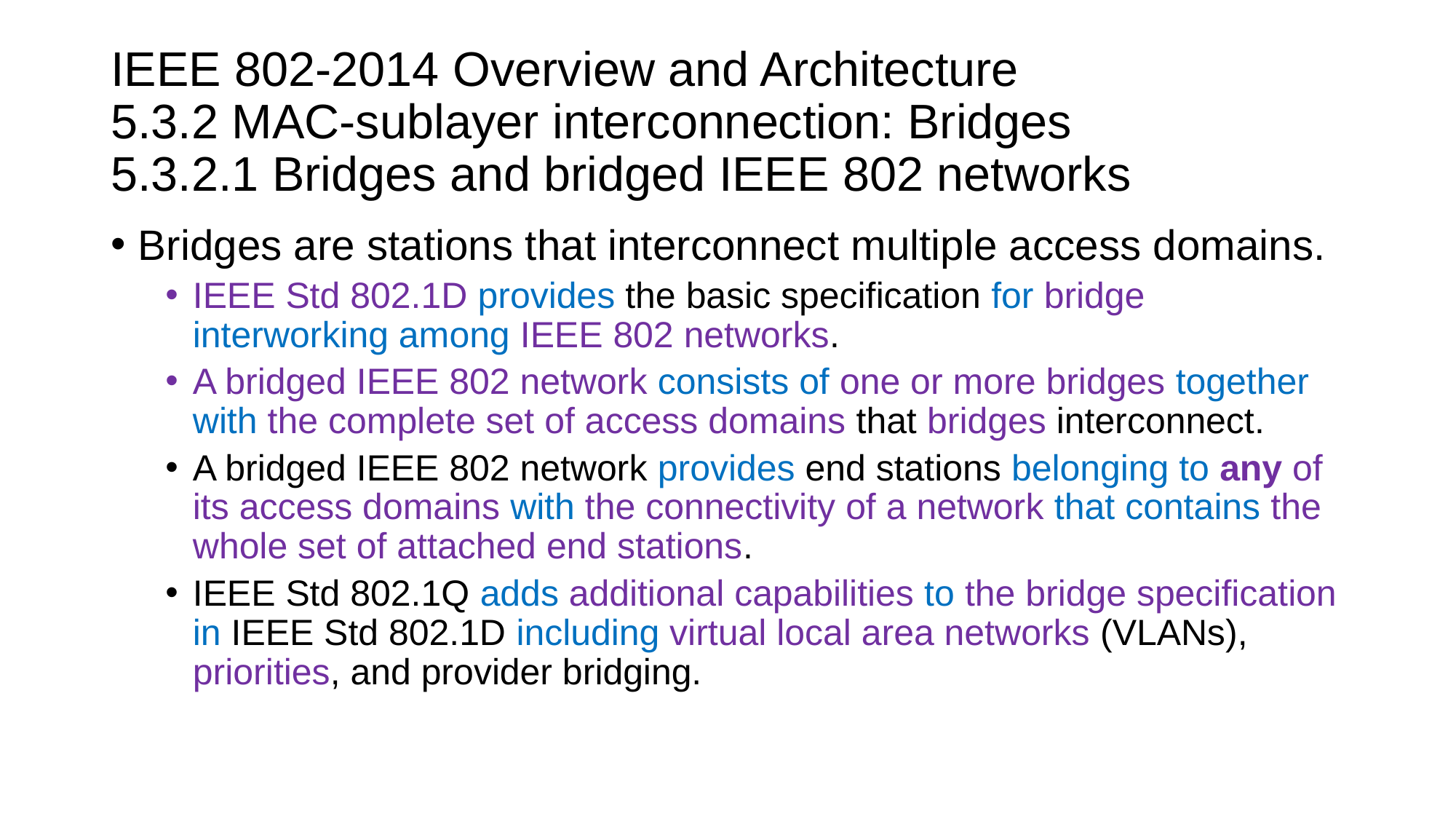

# IEEE 802-2014 Overview and Architecture 5.3.2 MAC-sublayer interconnection: Bridges 5.3.2.1 Bridges and bridged IEEE 802 networks
Bridges are stations that interconnect multiple access domains.
IEEE Std 802.1D provides the basic specification for bridge interworking among IEEE 802 networks.
A bridged IEEE 802 network consists of one or more bridges together with the complete set of access domains that bridges interconnect.
A bridged IEEE 802 network provides end stations belonging to any of its access domains with the connectivity of a network that contains the whole set of attached end stations.
IEEE Std 802.1Q adds additional capabilities to the bridge specification in IEEE Std 802.1D including virtual local area networks (VLANs), priorities, and provider bridging.